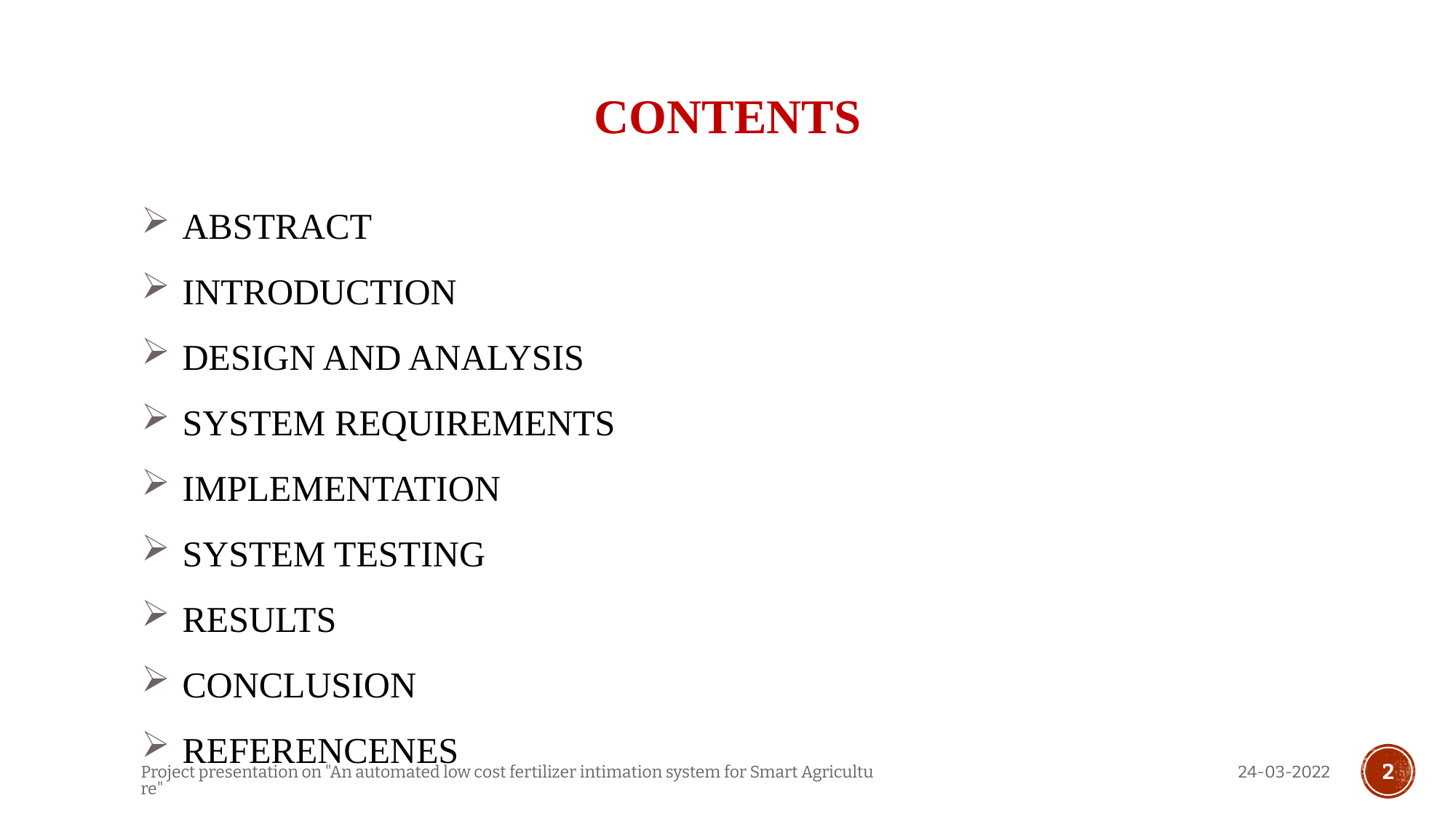

# CONTENTS
ABSTRACT
INTRODUCTION
DESIGN AND ANALYSIS
SYSTEM REQUIREMENTS
IMPLEMENTATION
SYSTEM TESTING
RESULTS
CONCLUSION
REFERENCENES
Project presentation on "An automated low cost fertilizer intimation system for Smart Agriculture"
24-03-2022
2